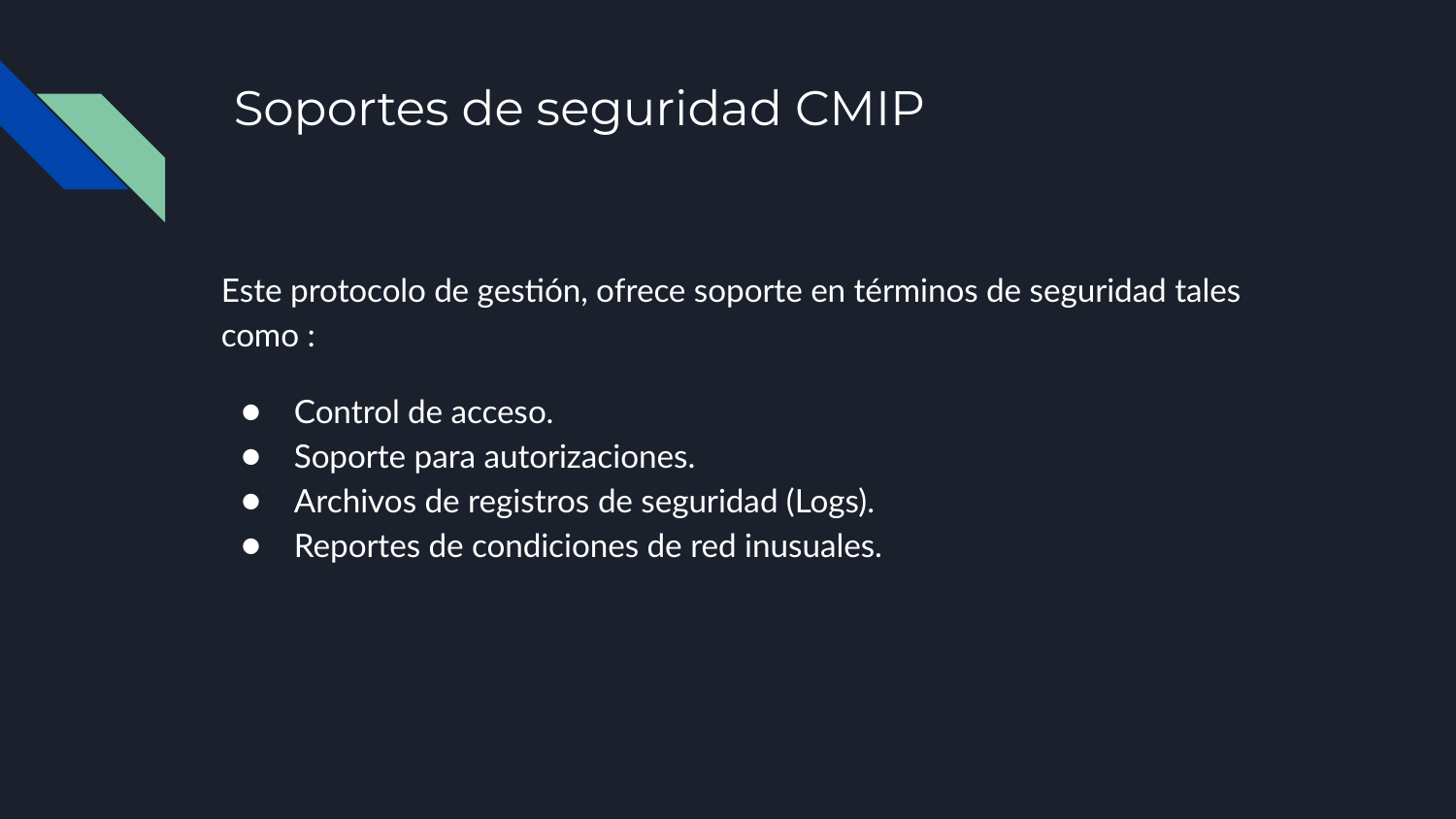

# Soportes de seguridad CMIP
Este protocolo de gestión, ofrece soporte en términos de seguridad tales como :
Control de acceso.
Soporte para autorizaciones.
Archivos de registros de seguridad (Logs).
Reportes de condiciones de red inusuales.